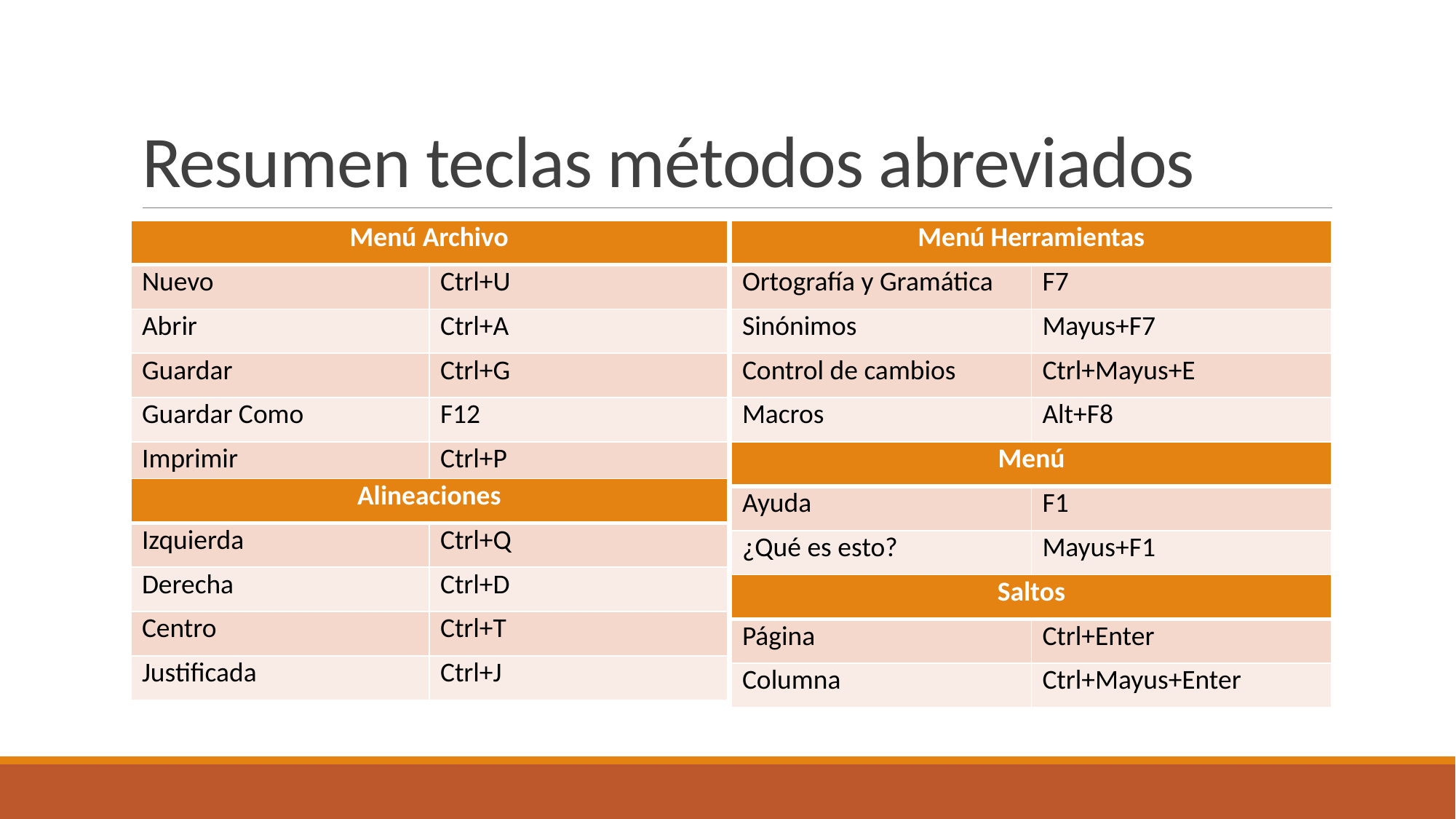

# Resumen teclas métodos abreviados
| Menú Archivo |  |
| --- | --- |
| Nuevo | Ctrl+U |
| Abrir | Ctrl+A |
| Guardar | Ctrl+G |
| Guardar Como | F12 |
| Imprimir | Ctrl+P |
| Menú Herramientas |  |
| --- | --- |
| Ortografía y Gramática | F7 |
| Sinónimos | Mayus+F7 |
| Control de cambios | Ctrl+Mayus+E |
| Macros | Alt+F8 |
| Menú |  |
| --- | --- |
| Ayuda | F1 |
| ¿Qué es esto? | Mayus+F1 |
| Alineaciones |  |
| --- | --- |
| Izquierda | Ctrl+Q |
| Derecha | Ctrl+D |
| Centro | Ctrl+T |
| Justificada | Ctrl+J |
| Saltos |  |
| --- | --- |
| Página | Ctrl+Enter |
| Columna | Ctrl+Mayus+Enter |